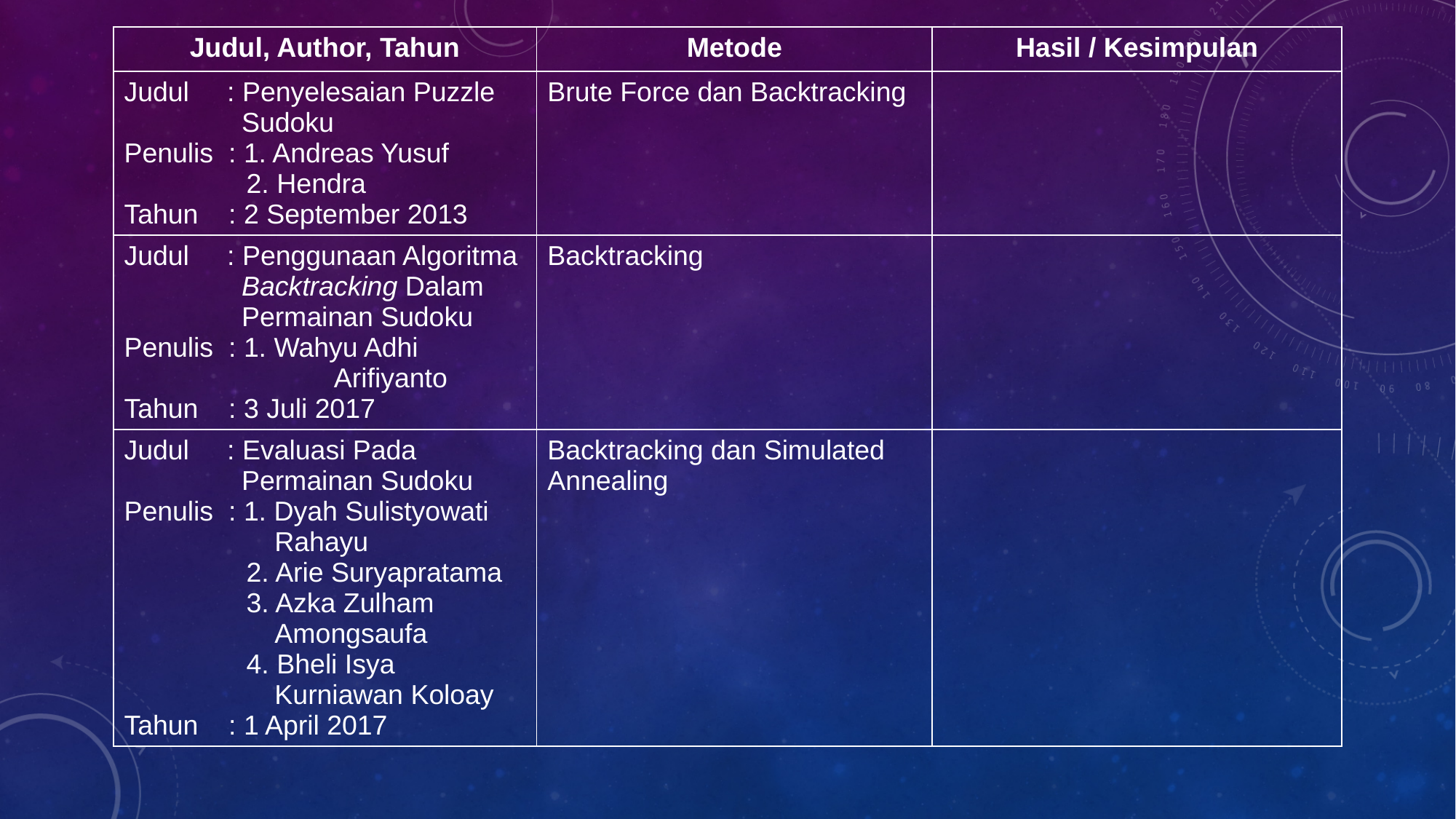

| Judul, Author, Tahun | Metode | Hasil / Kesimpulan |
| --- | --- | --- |
| Judul : Penyelesaian Puzzle Sudoku Penulis : 1. Andreas Yusuf 2. Hendra Tahun : 2 September 2013 | Brute Force dan Backtracking |  |
| Judul : Penggunaan Algoritma Backtracking Dalam Permainan Sudoku Penulis : 1. Wahyu Adhi Arifiyanto Tahun : 3 Juli 2017 | Backtracking |  |
| Judul : Evaluasi Pada Permainan Sudoku Penulis : 1. Dyah Sulistyowati Rahayu 2. Arie Suryapratama 3. Azka Zulham Amongsaufa 4. Bheli Isya Kurniawan Koloay Tahun : 1 April 2017 | Backtracking dan Simulated Annealing |  |